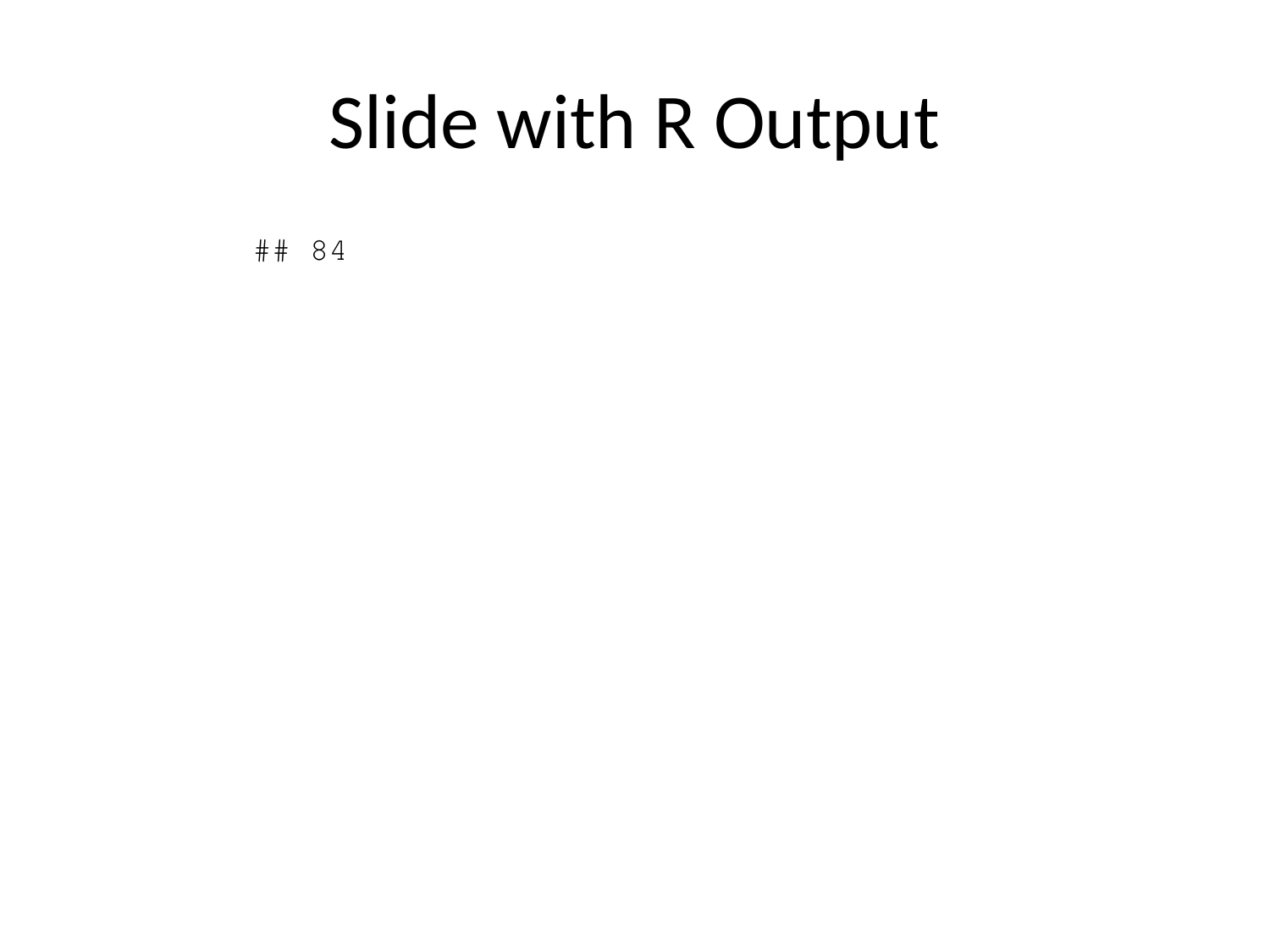

# Slide with R Output
## 84